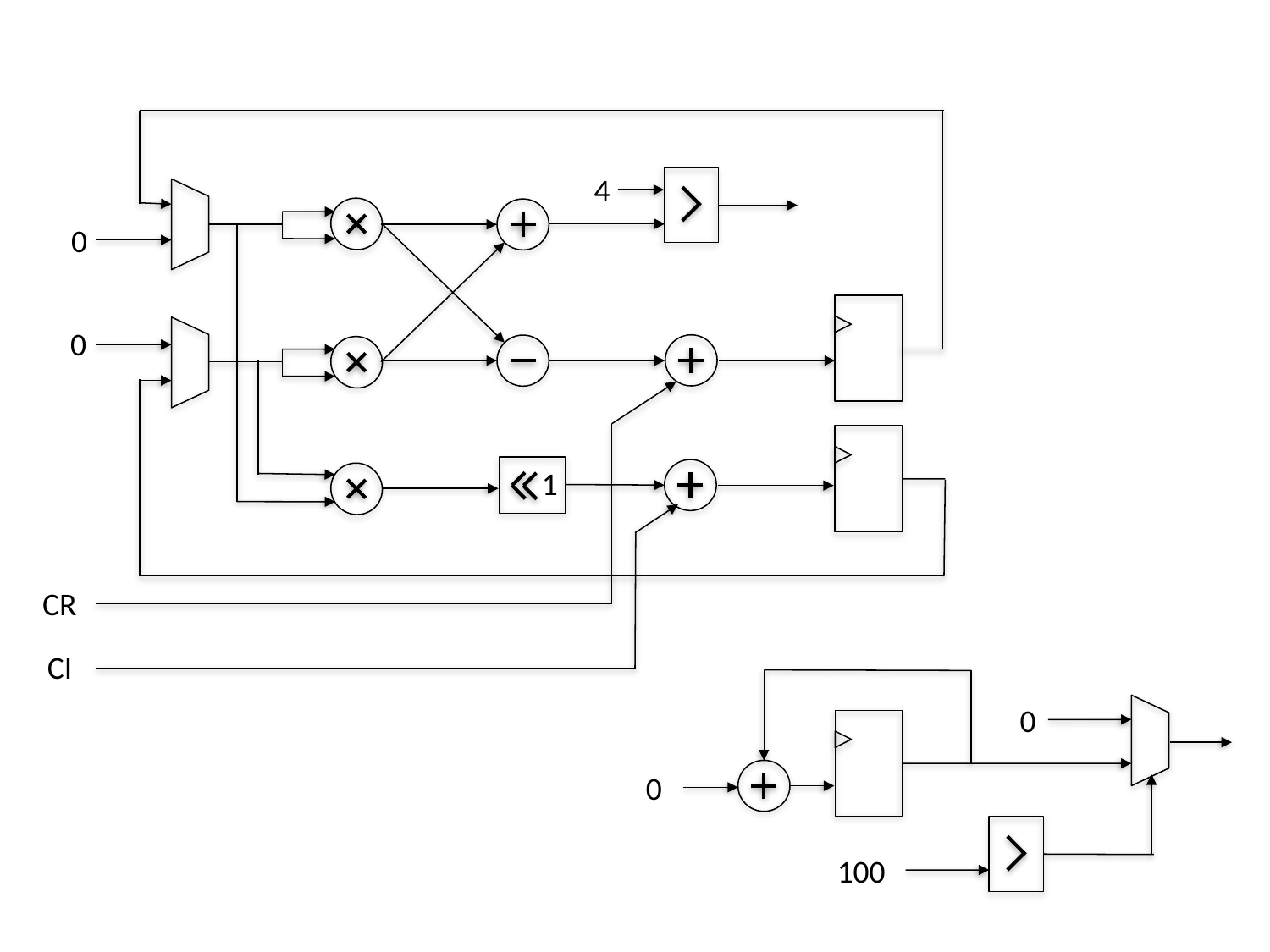

4

0

0

1

CR
CI
0

0

100